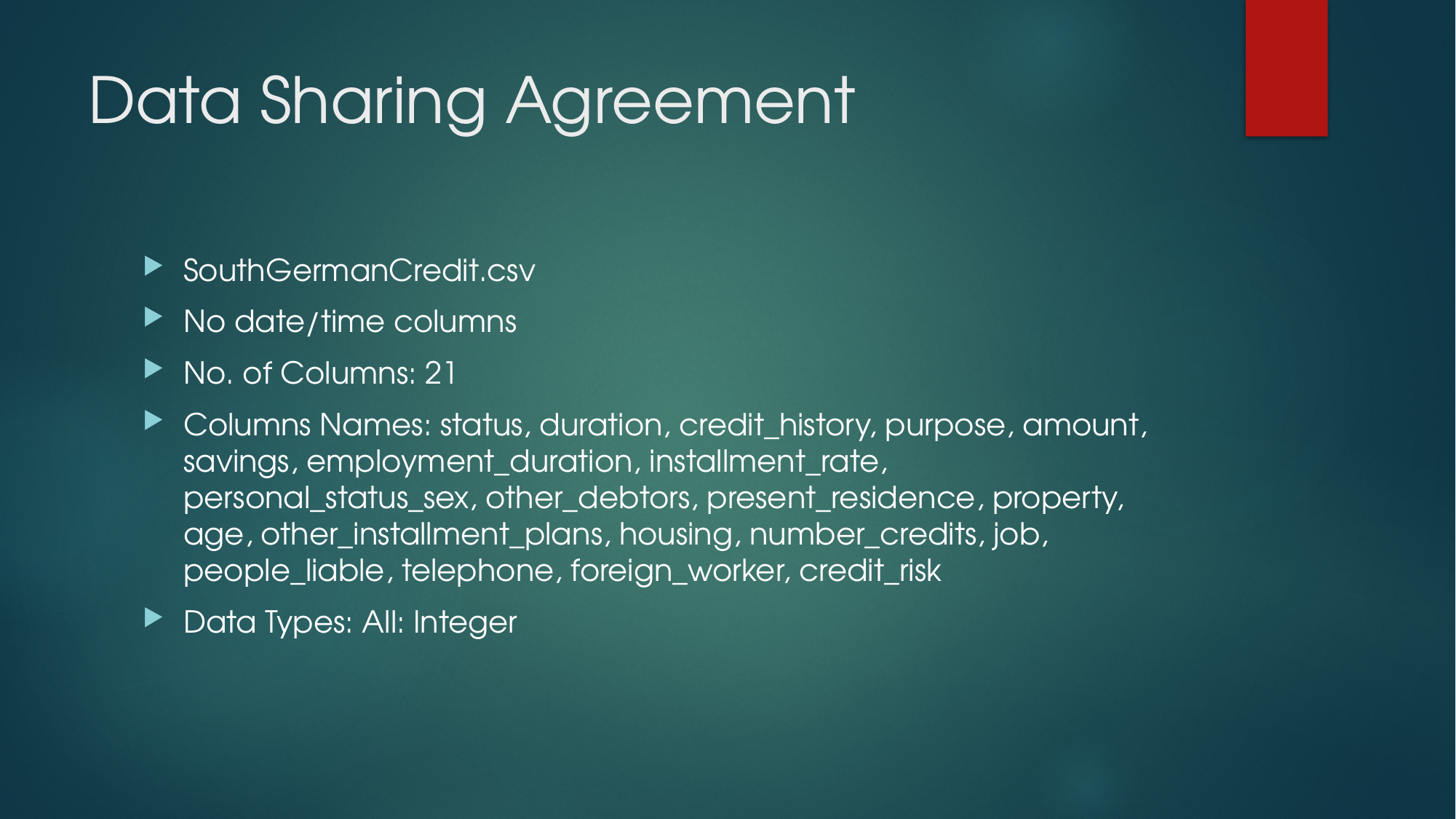

# Data Sharing Agreement
SouthGermanCredit.csv
No date/time columns
No. of Columns: 21
Columns Names: status, duration, credit_history, purpose, amount, savings, employment_duration, installment_rate, personal_status_sex, other_debtors, present_residence, property, age, other_installment_plans, housing, number_credits, job, people_liable, telephone, foreign_worker, credit_risk
Data Types: All: Integer